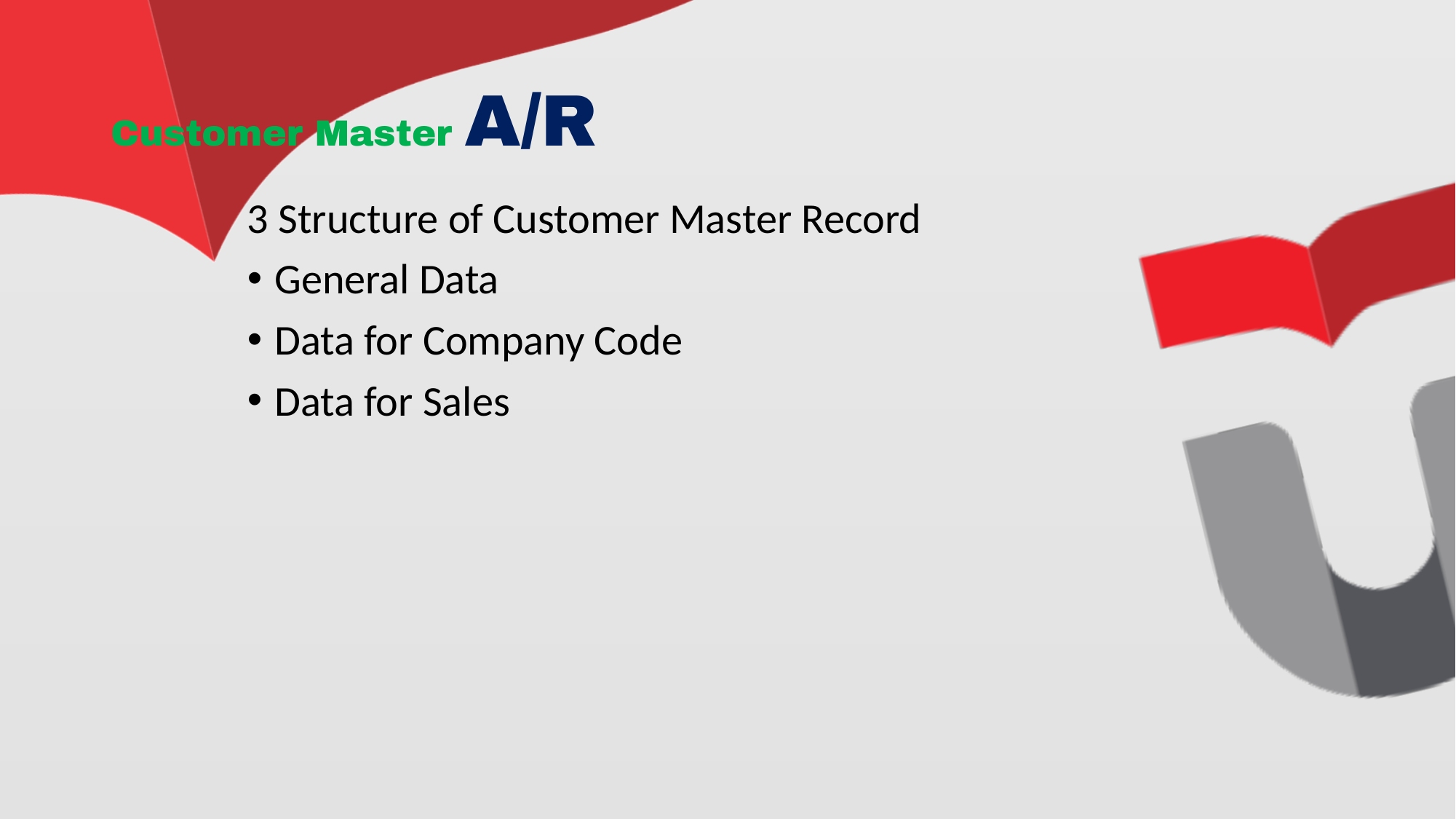

# Customer Master A/R
3 Structure of Customer Master Record
General Data
Data for Company Code
Data for Sales